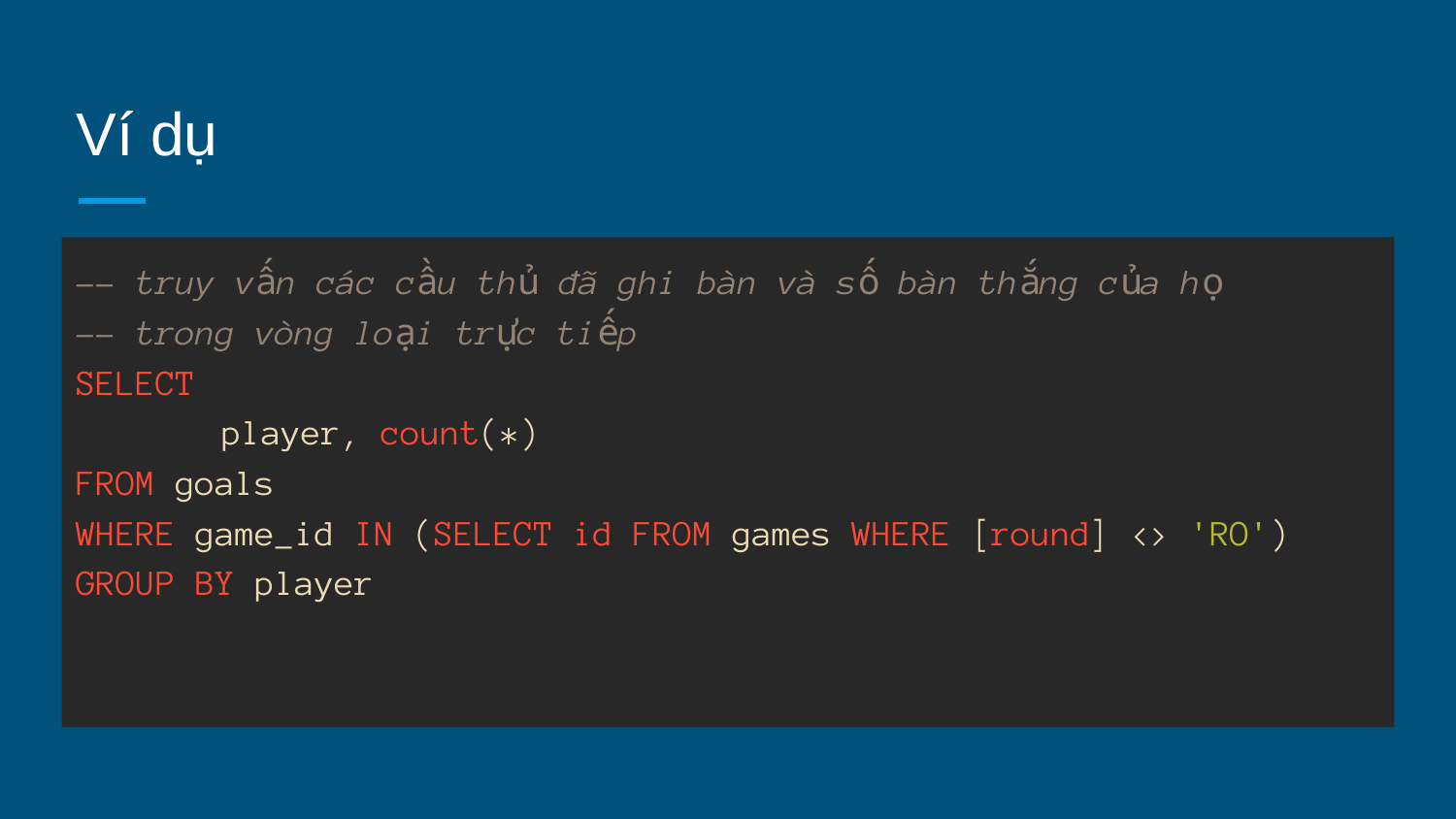

# Ví dụ
-- truy vấn các cầu thủ đã ghi bàn và số bàn thắng của họ
-- trong vòng loại trực tiếp
SELECT
	player, count(*)
FROM goals
WHERE game_id IN (SELECT id FROM games WHERE [round] <> 'RO')
GROUP BY player